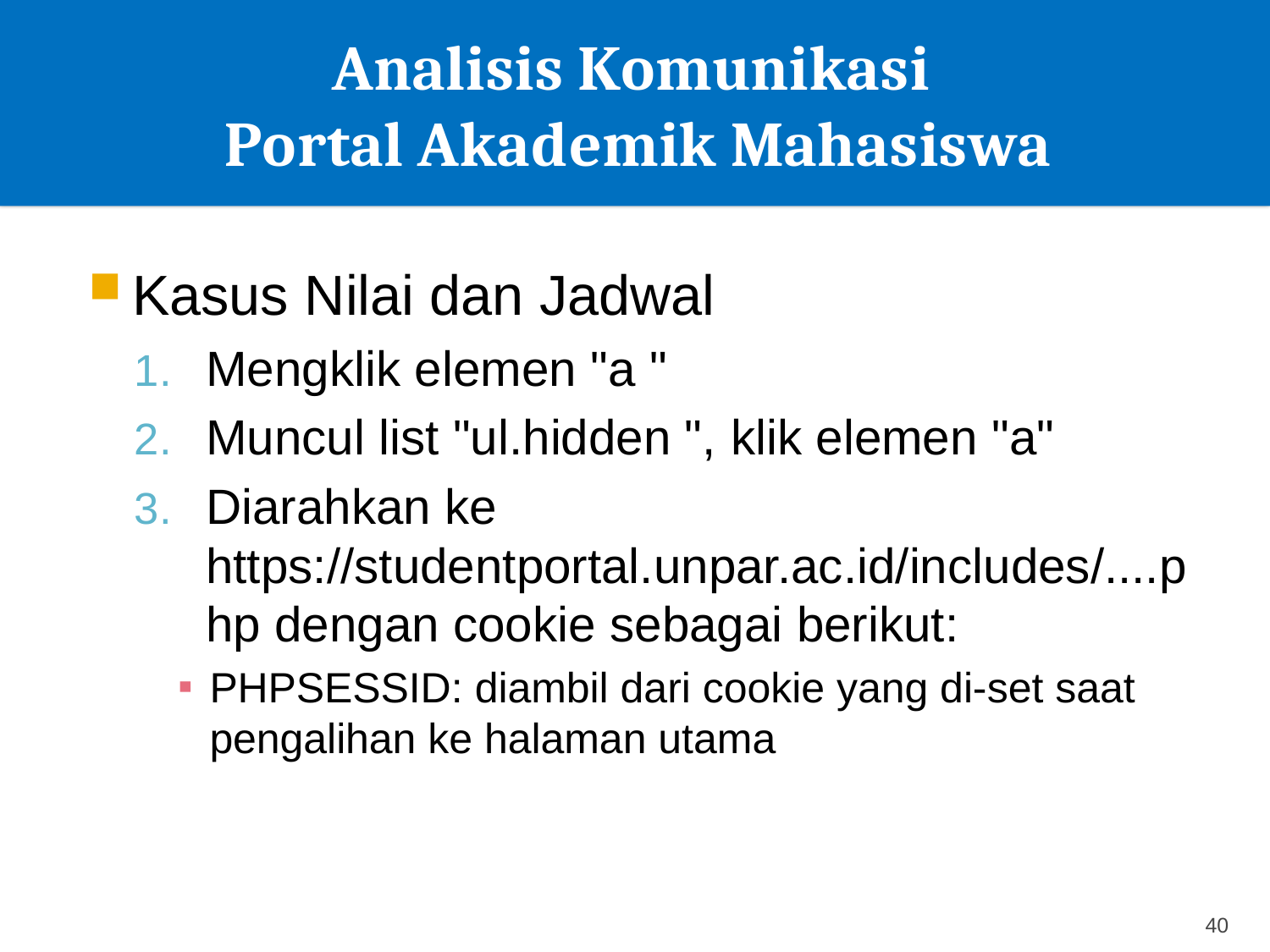

# Analisis Komunikasi Portal Akademik Mahasiswa
Kasus Nilai dan Jadwal
Mengklik elemen "a "
Muncul list "ul.hidden ", klik elemen "a"
Diarahkan ke https://studentportal.unpar.ac.id/includes/....php dengan cookie sebagai berikut:
PHPSESSID: diambil dari cookie yang di-set saat pengalihan ke halaman utama
40